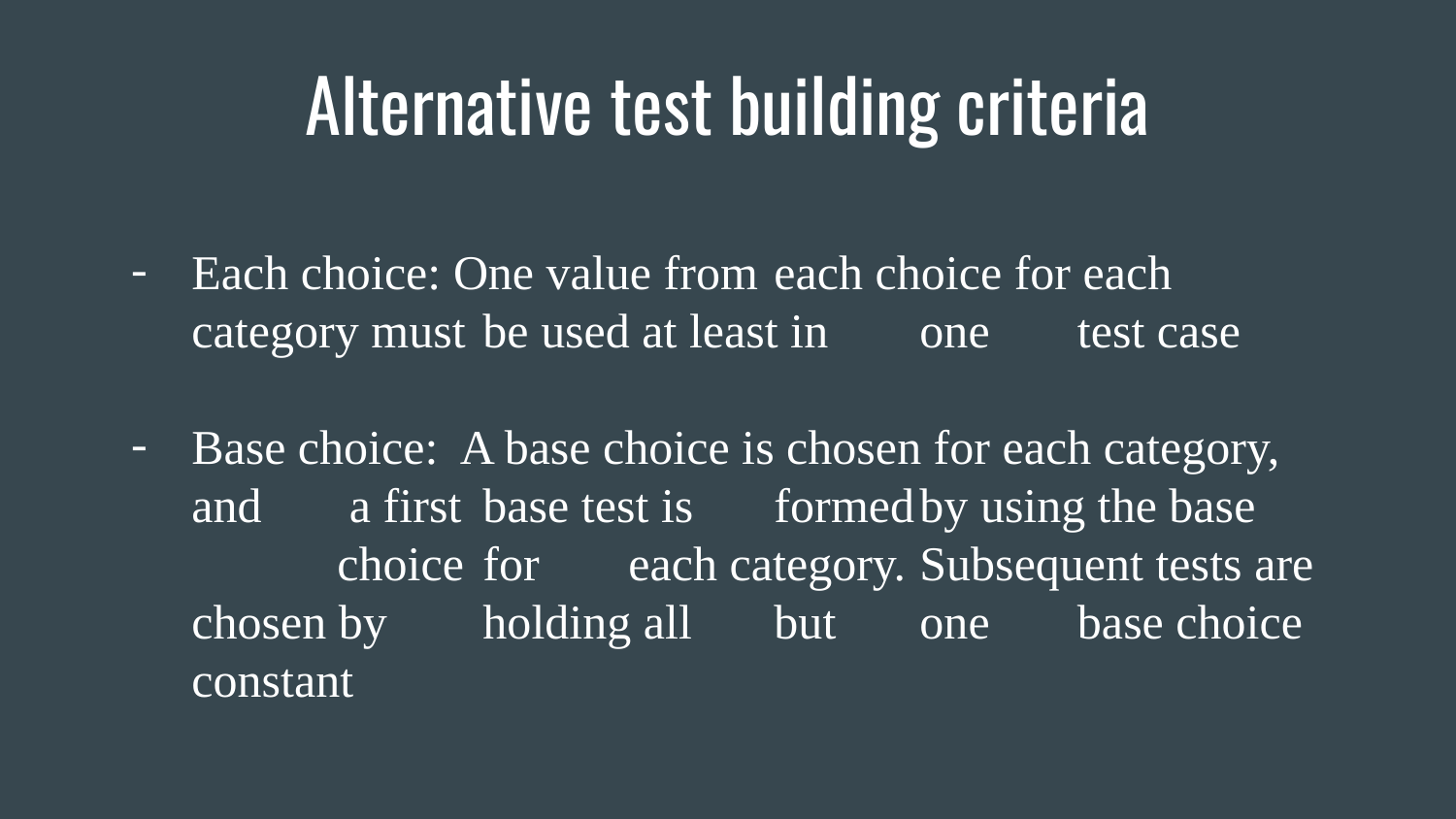

# Alternative test building criteria
Each choice: One value from	each choice for each	category must	be used at least in	one	 test case

Base choice:  A base choice is chosen for each category, and	 a first	base test is	formed	by using the base	choice	for	each category.	Subsequent tests are chosen by	holding all	but	one	 base choice constant